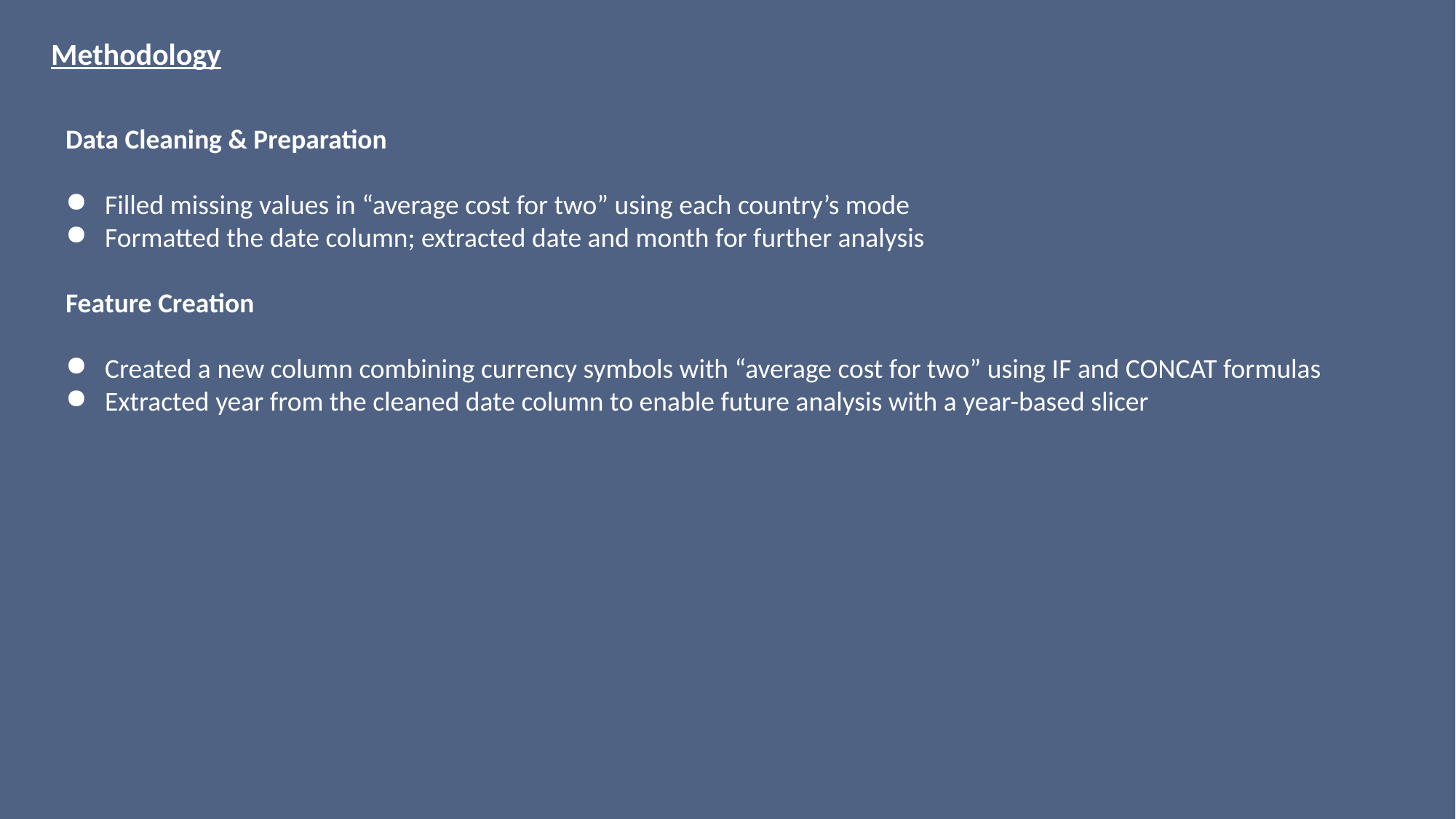

Methodology
Data Cleaning & Preparation

Filled missing values in “average cost for two” using each country’s mode
Formatted the date column; extracted date and month for further analysis

Feature Creation

Created a new column combining currency symbols with “average cost for two” using IF and CONCAT formulas
Extracted year from the cleaned date column to enable future analysis with a year-based slicer